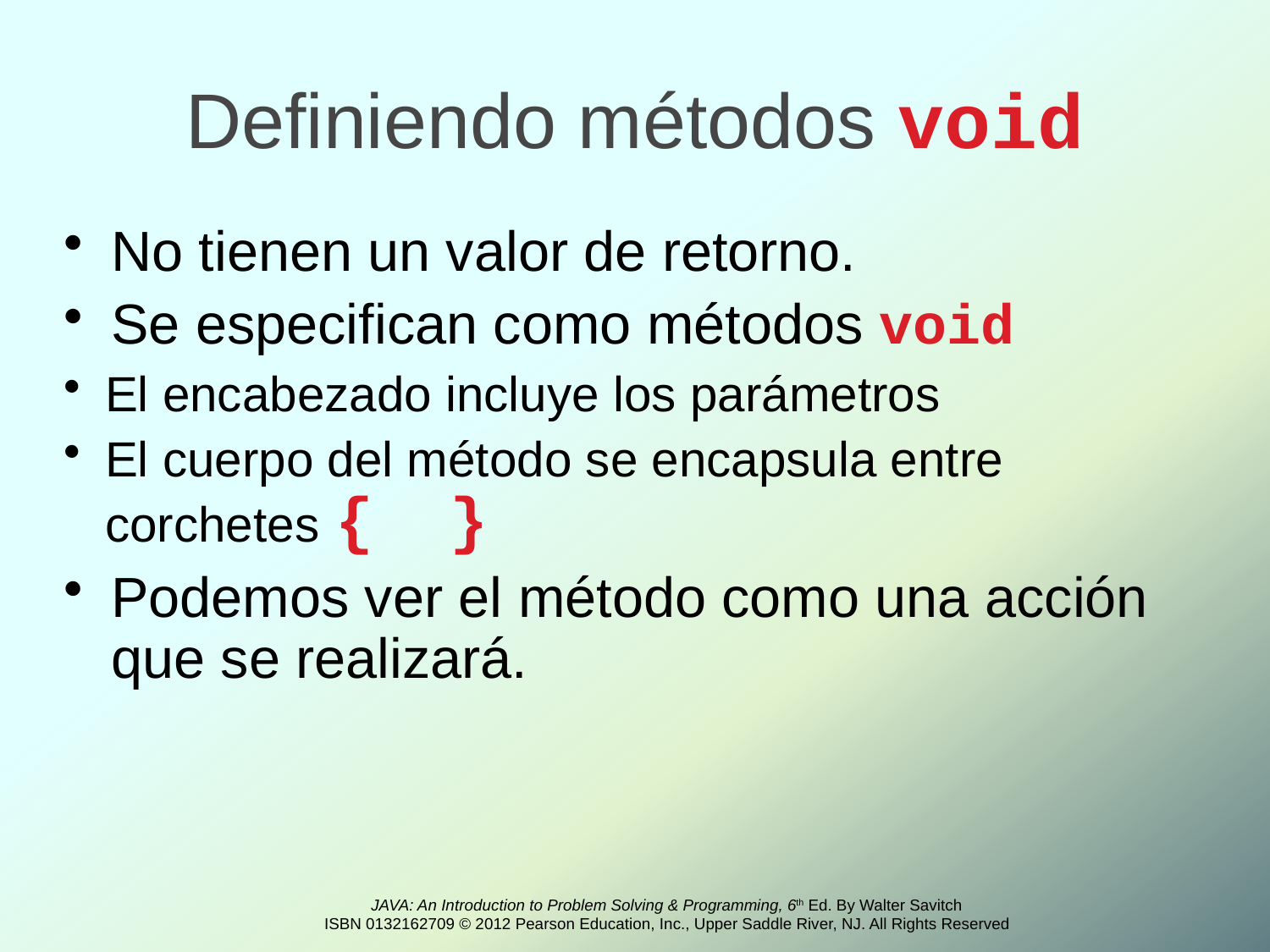

Definiendo métodos void
No tienen un valor de retorno.
Se especifican como métodos void
El encabezado incluye los parámetros
El cuerpo del método se encapsula entre corchetes {  }
Podemos ver el método como una acción que se realizará.